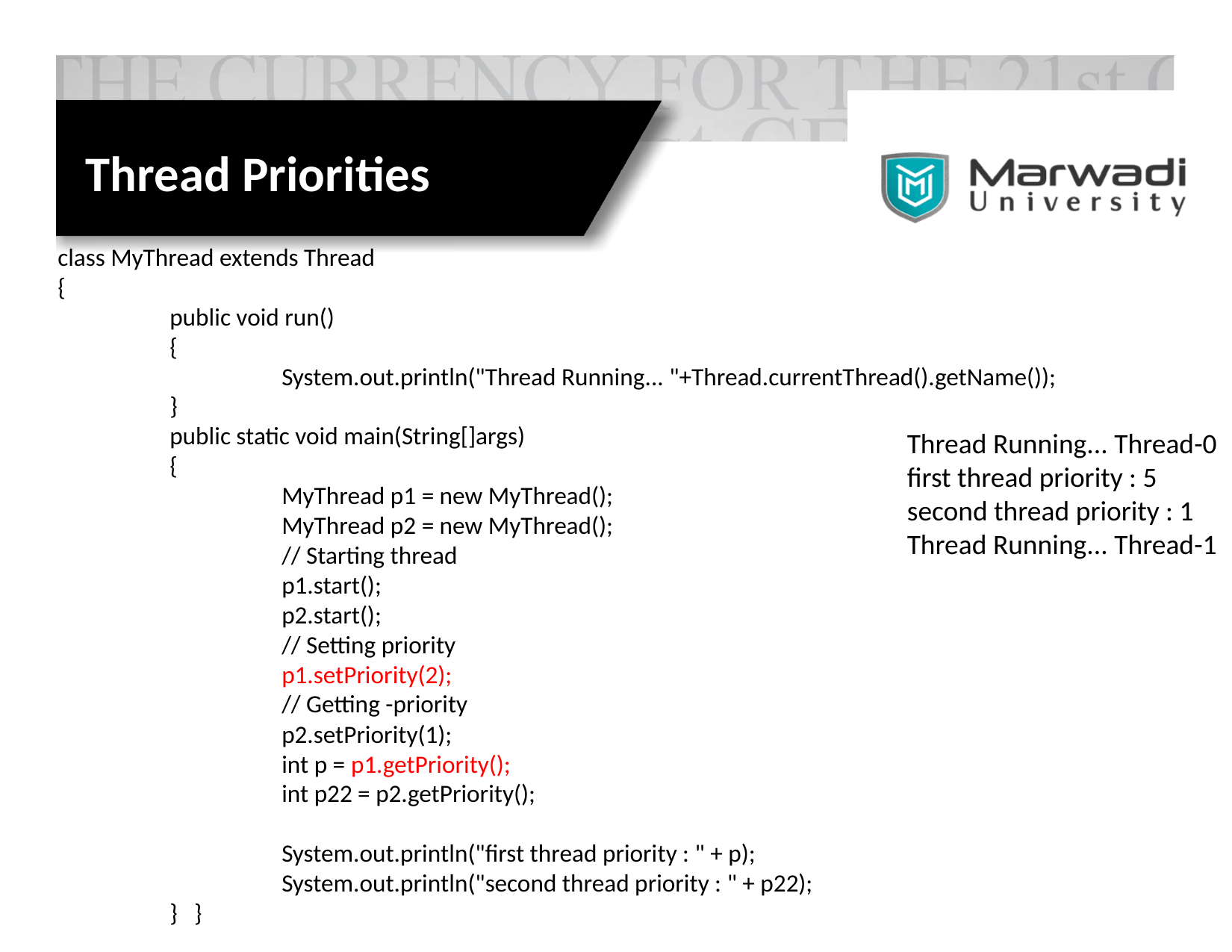

Thread Priorities
class MyThread extends Thread
{
	public void run()
	{
		System.out.println("Thread Running... "+Thread.currentThread().getName());
	}
	public static void main(String[]args)
	{
		MyThread p1 = new MyThread();
		MyThread p2 = new MyThread();
		// Starting thread
		p1.start();
		p2.start();
		// Setting priority
		p1.setPriority(2);
		// Getting -priority
		p2.setPriority(1);
		int p = p1.getPriority();
		int p22 = p2.getPriority();

		System.out.println("first thread priority : " + p);
		System.out.println("second thread priority : " + p22);
	}   }

Thread Running... Thread-0
first thread priority : 5
second thread priority : 1
Thread Running... Thread-1